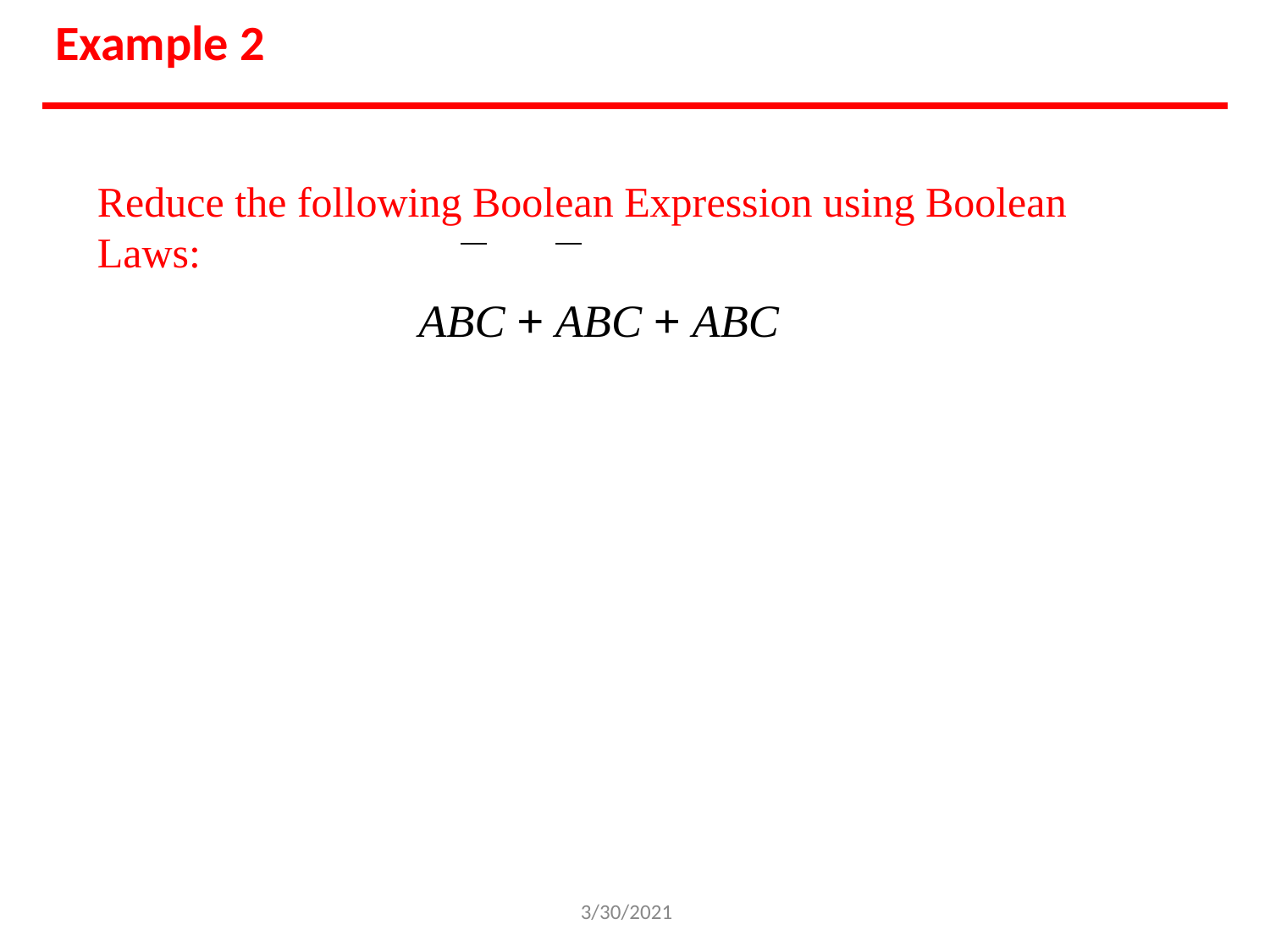

# Example 2

Reduce the following Boolean Expression using Boolean Laws:
ABC + ABC + ABC

3/30/2021